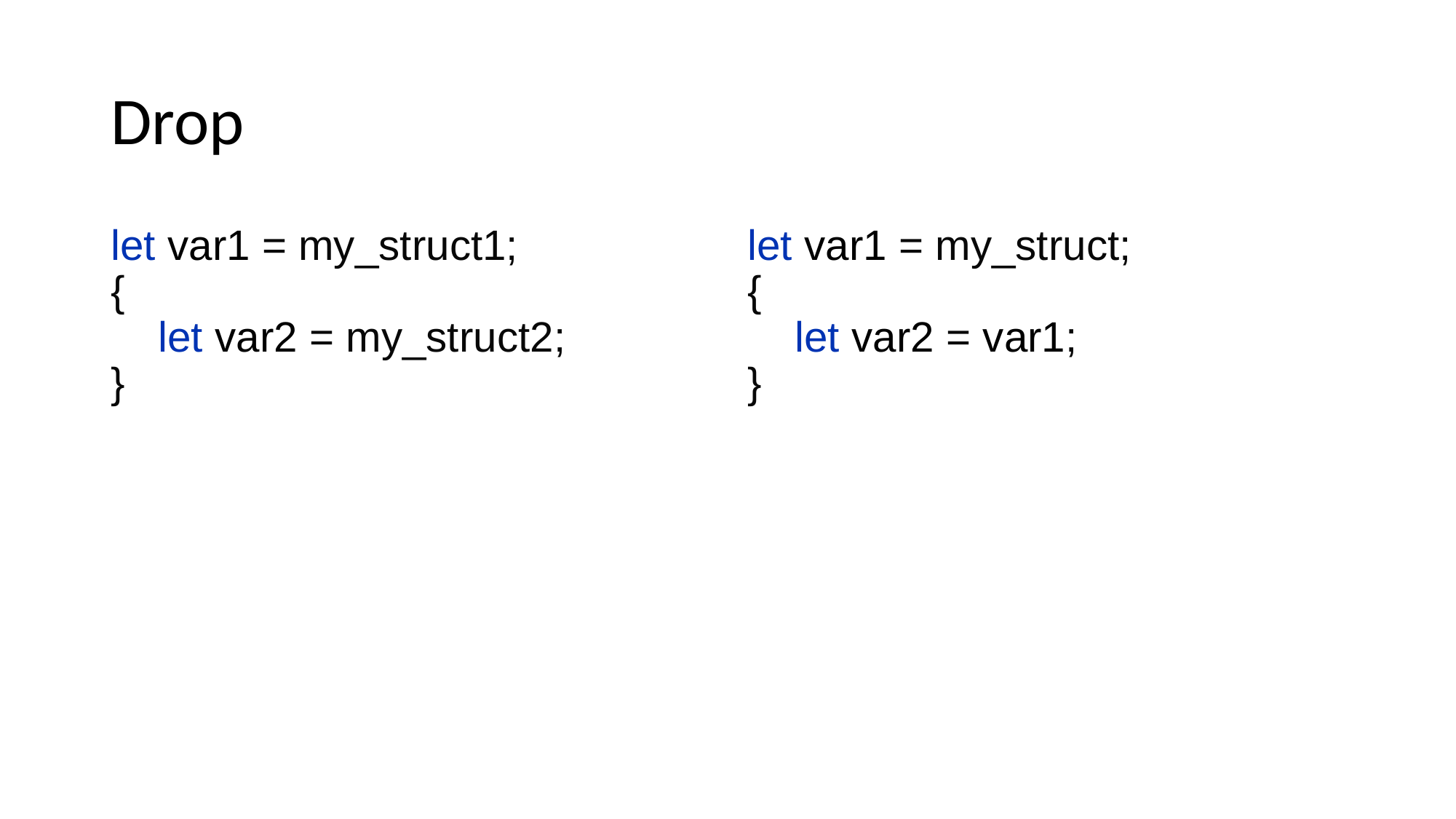

# Drop
let var1 = my_struct1;
{
    let var2 = my_struct2;
}

let var1 = my_struct;
{
    let var2 = var1;
}